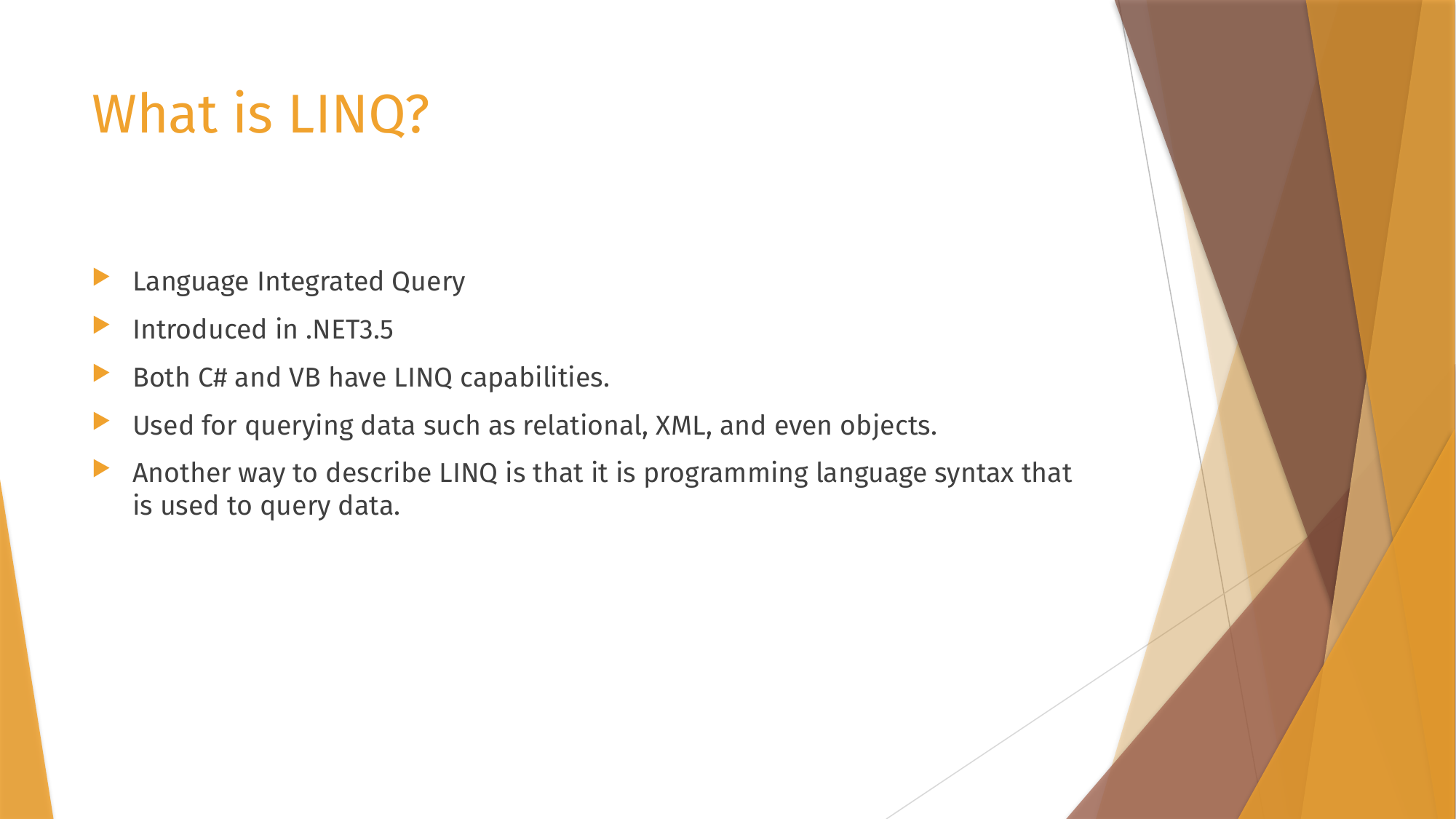

# What is LINQ?
Language Integrated Query
Introduced in .NET3.5
Both C# and VB have LINQ capabilities.
Used for querying data such as relational, XML, and even objects.
Another way to describe LINQ is that it is programming language syntax that is used to query data.